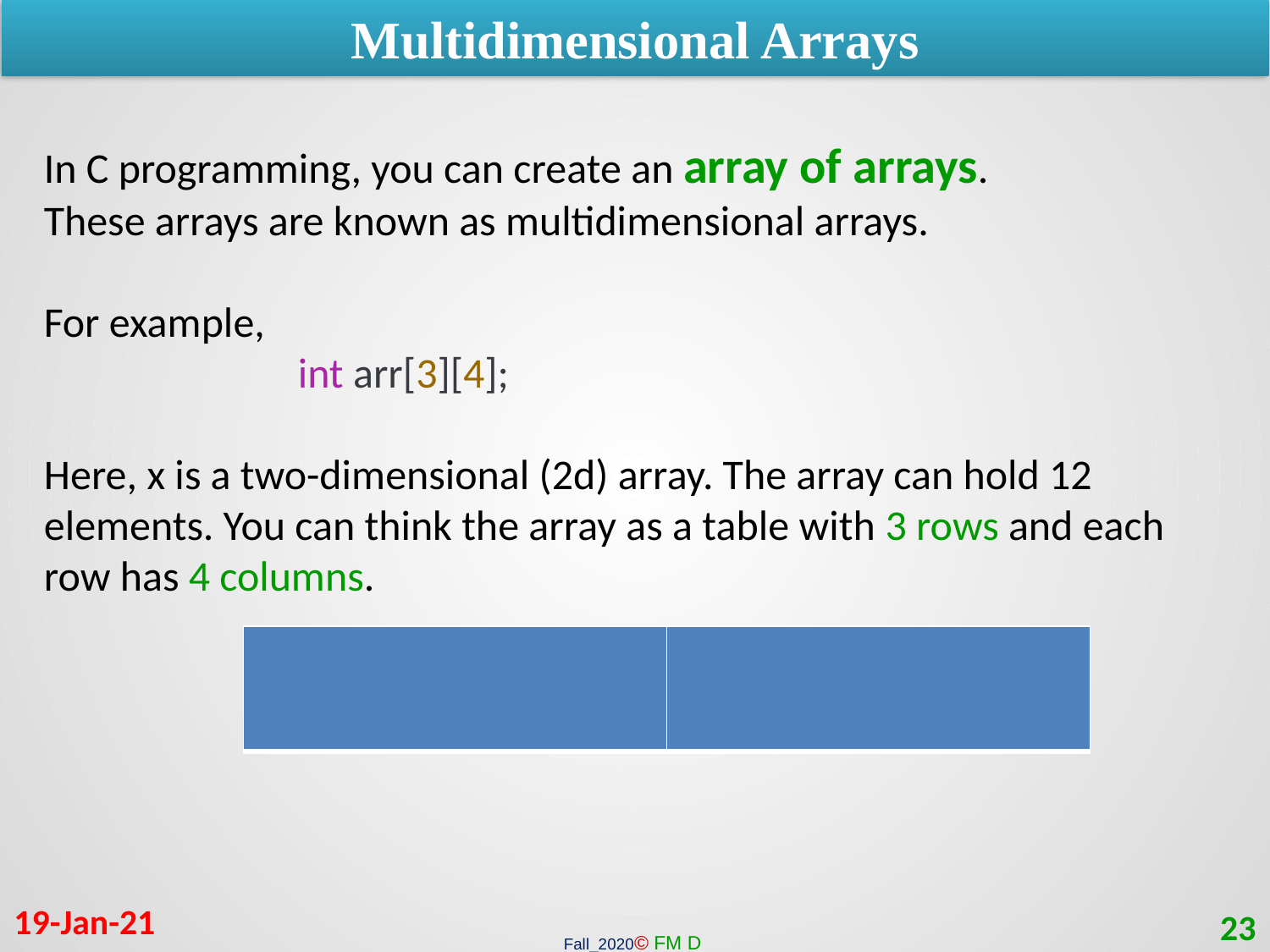

Multidimensional Arrays

In C programming, you can create an array of arrays.
These arrays are known as multidimensional arrays.

For example,
		int arr[3][4];

Here, x is a two-dimensional (2d) array. The array can hold 12 elements. You can think the array as a table with 3 rows and each row has 4 columns.
|  |  |
| --- | --- |
19-Jan-21
23